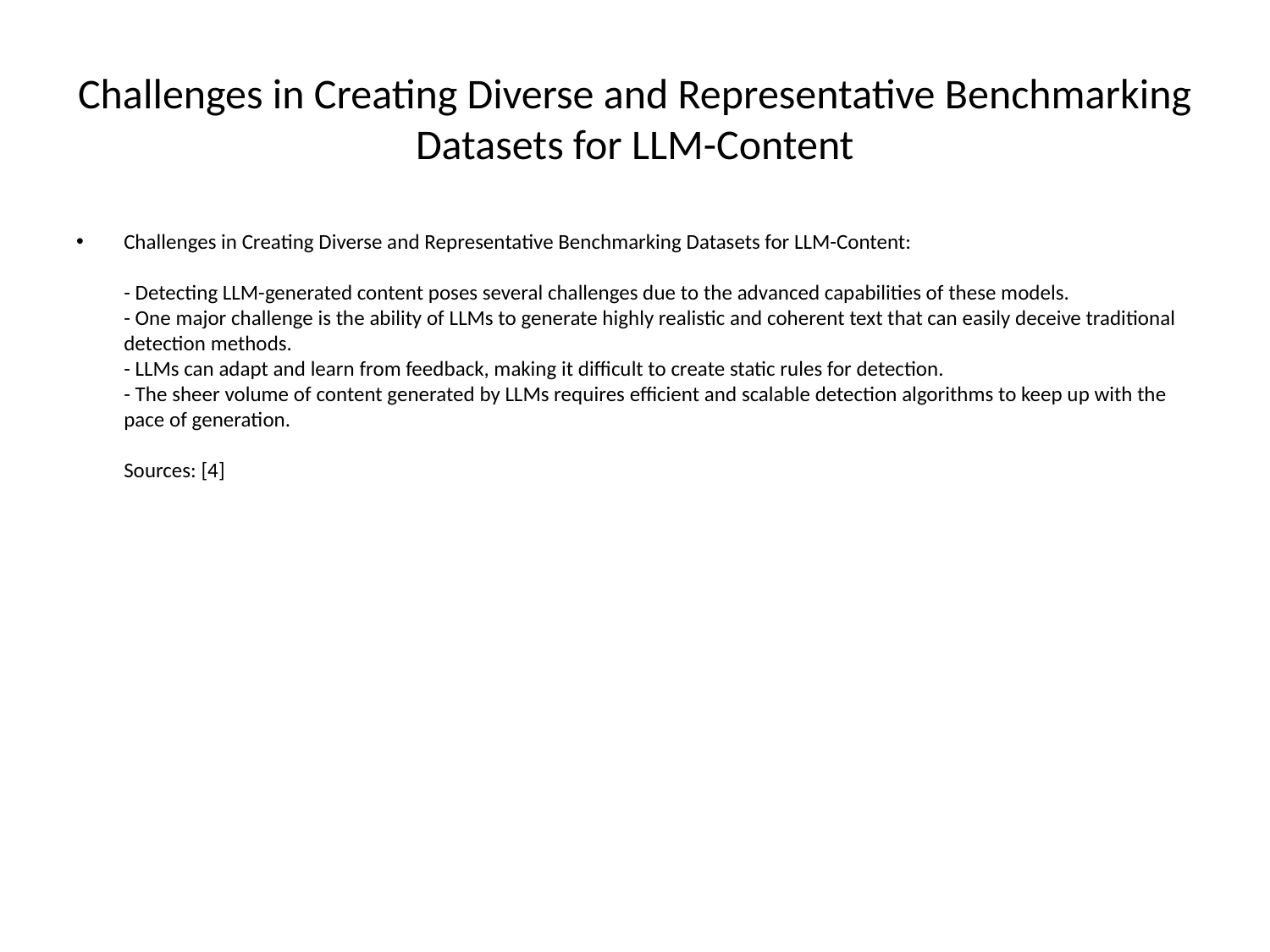

# Challenges in Creating Diverse and Representative Benchmarking Datasets for LLM-Content
Challenges in Creating Diverse and Representative Benchmarking Datasets for LLM-Content:
- Detecting LLM-generated content poses several challenges due to the advanced capabilities of these models.
- One major challenge is the ability of LLMs to generate highly realistic and coherent text that can easily deceive traditional detection methods.
- LLMs can adapt and learn from feedback, making it difficult to create static rules for detection.
- The sheer volume of content generated by LLMs requires efficient and scalable detection algorithms to keep up with the pace of generation.
Sources: [4]